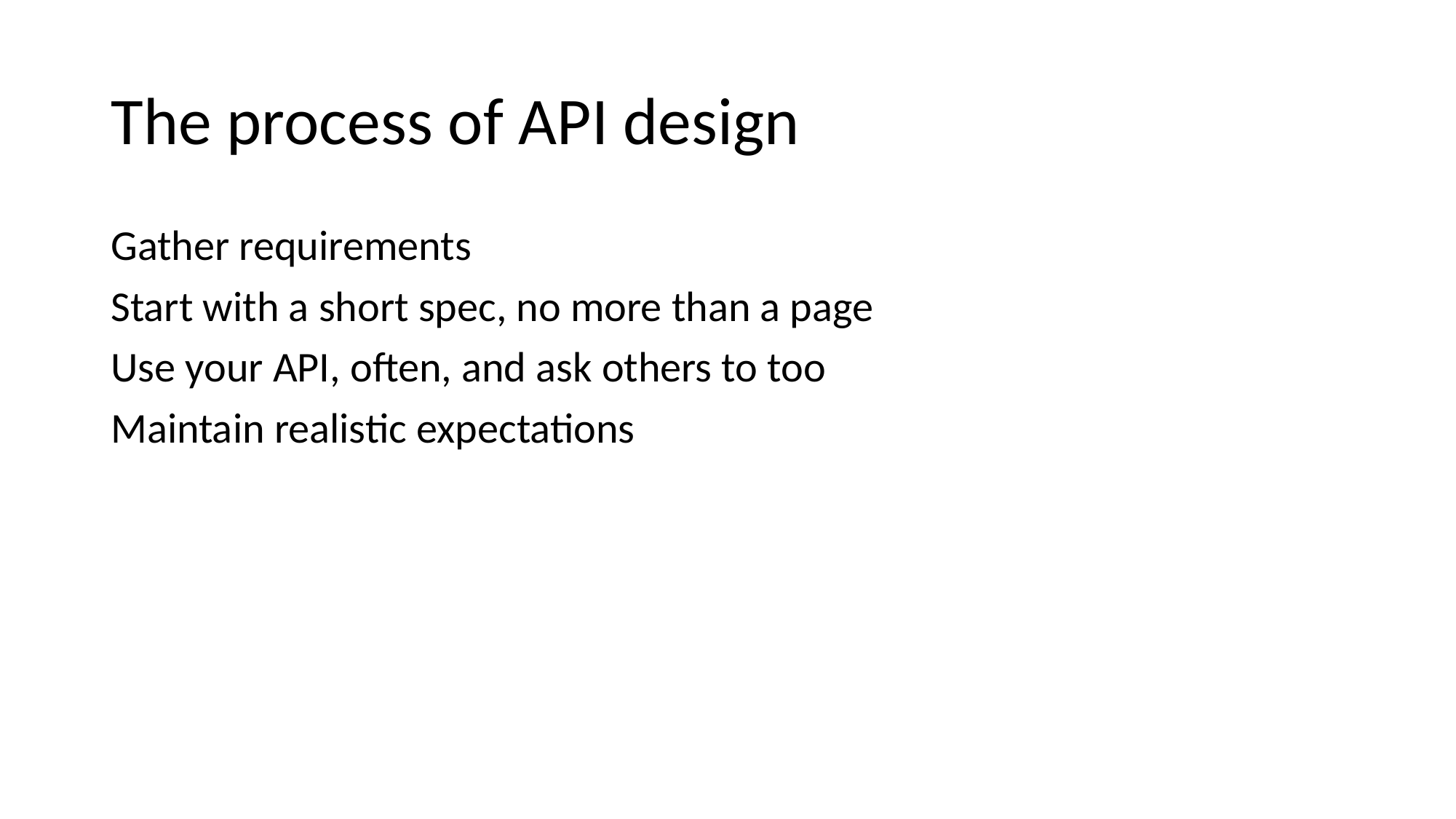

# The process of API design
Gather requirements
Start with a short spec, no more than a page
Use your API, often, and ask others to too
Maintain realistic expectations